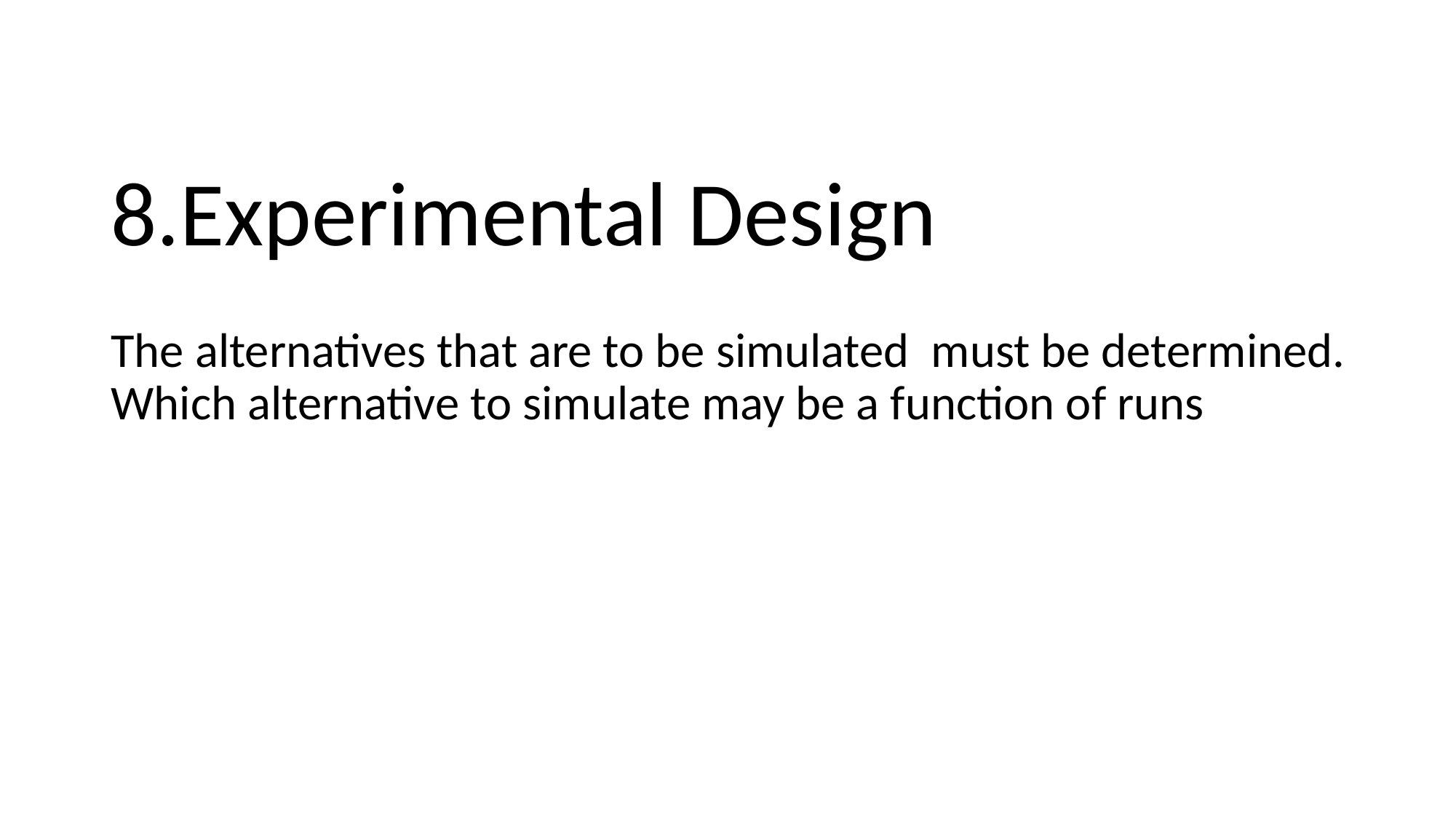

8.Experimental Design

The alternatives that are to be simulated  must be determined. Which alternative to simulate may be a function of runs